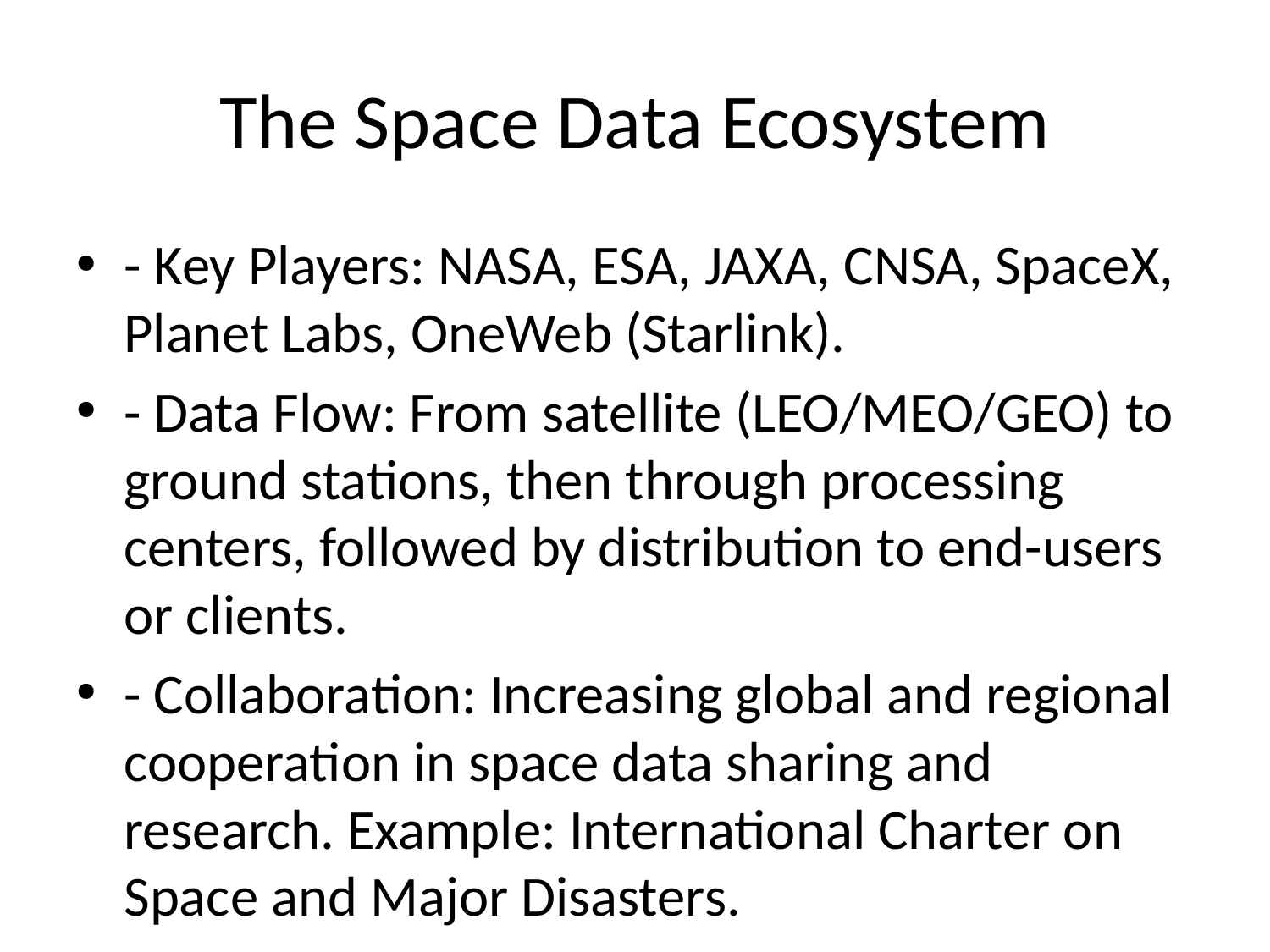

# The Space Data Ecosystem
- Key Players: NASA, ESA, JAXA, CNSA, SpaceX, Planet Labs, OneWeb (Starlink).
- Data Flow: From satellite (LEO/MEO/GEO) to ground stations, then through processing centers, followed by distribution to end-users or clients.
- Collaboration: Increasing global and regional cooperation in space data sharing and research. Example: International Charter on Space and Major Disasters.